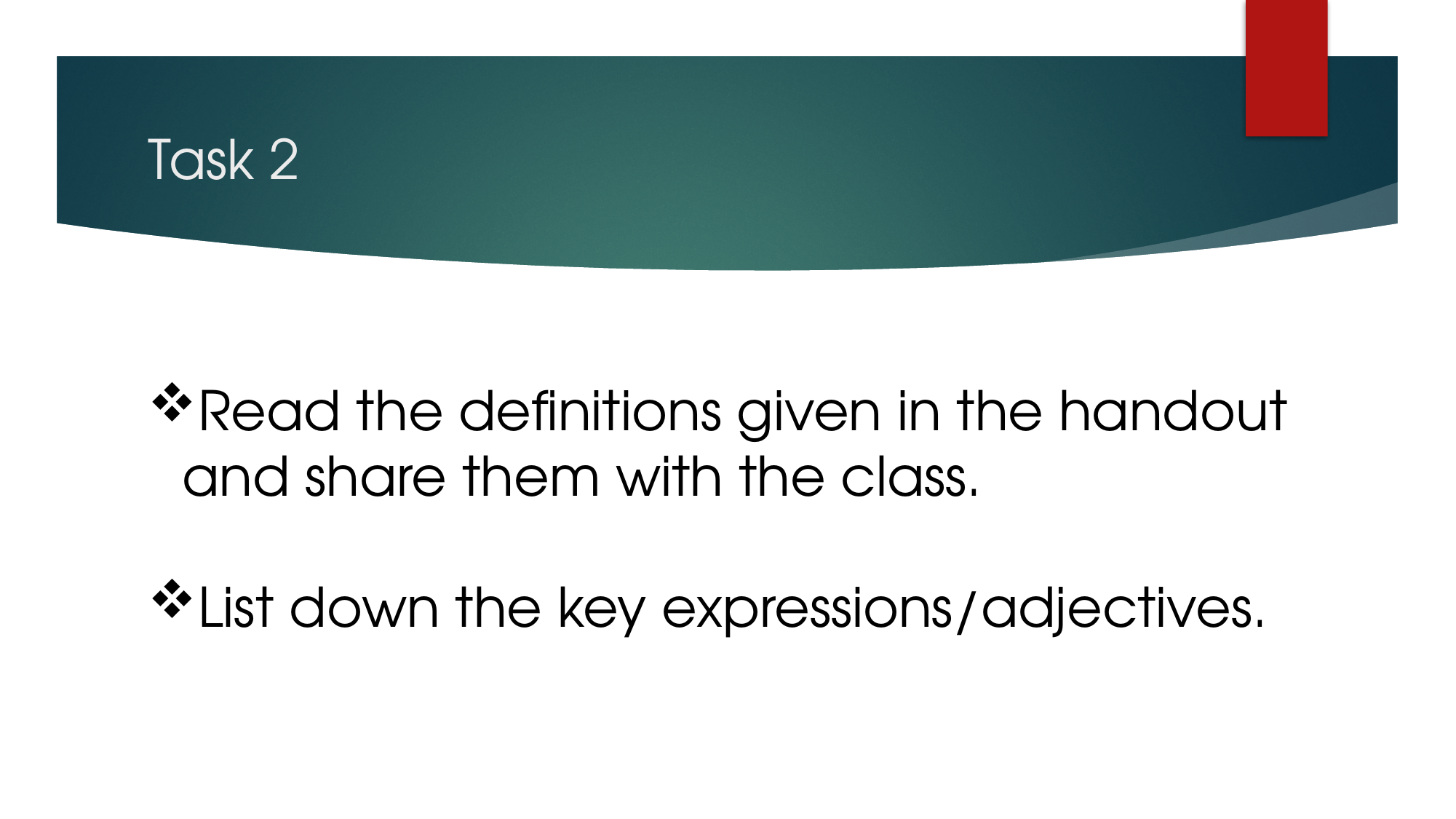

# Task 2
Read the definitions given in the handout and share them with the class.

List down the key expressions/adjectives.